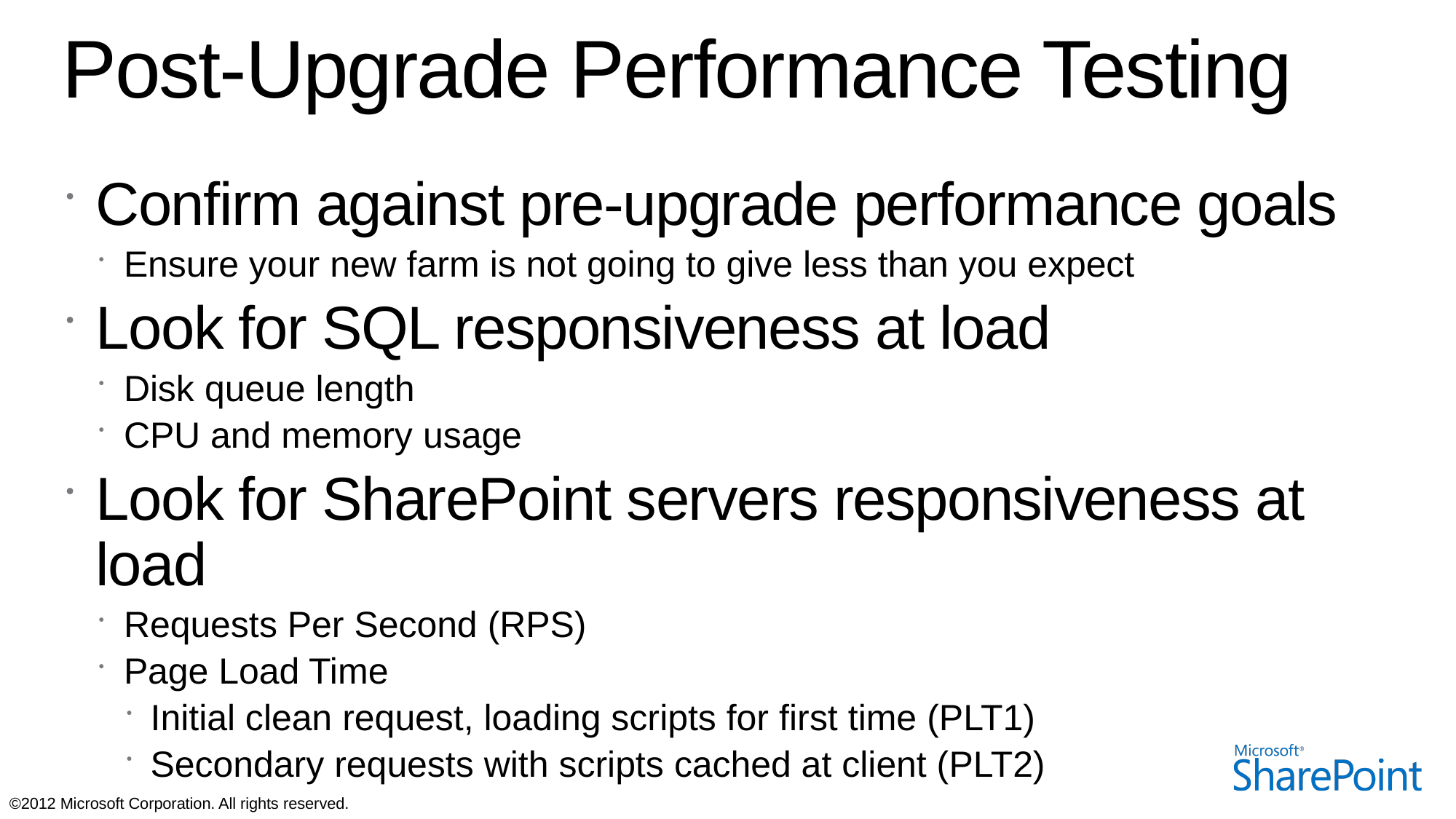

# Post-Upgrade Performance Testing
Confirm against pre-upgrade performance goals
Ensure your new farm is not going to give less than you expect
Look for SQL responsiveness at load
Disk queue length
CPU and memory usage
Look for SharePoint servers responsiveness at load
Requests Per Second (RPS)
Page Load Time
Initial clean request, loading scripts for first time (PLT1)
Secondary requests with scripts cached at client (PLT2)